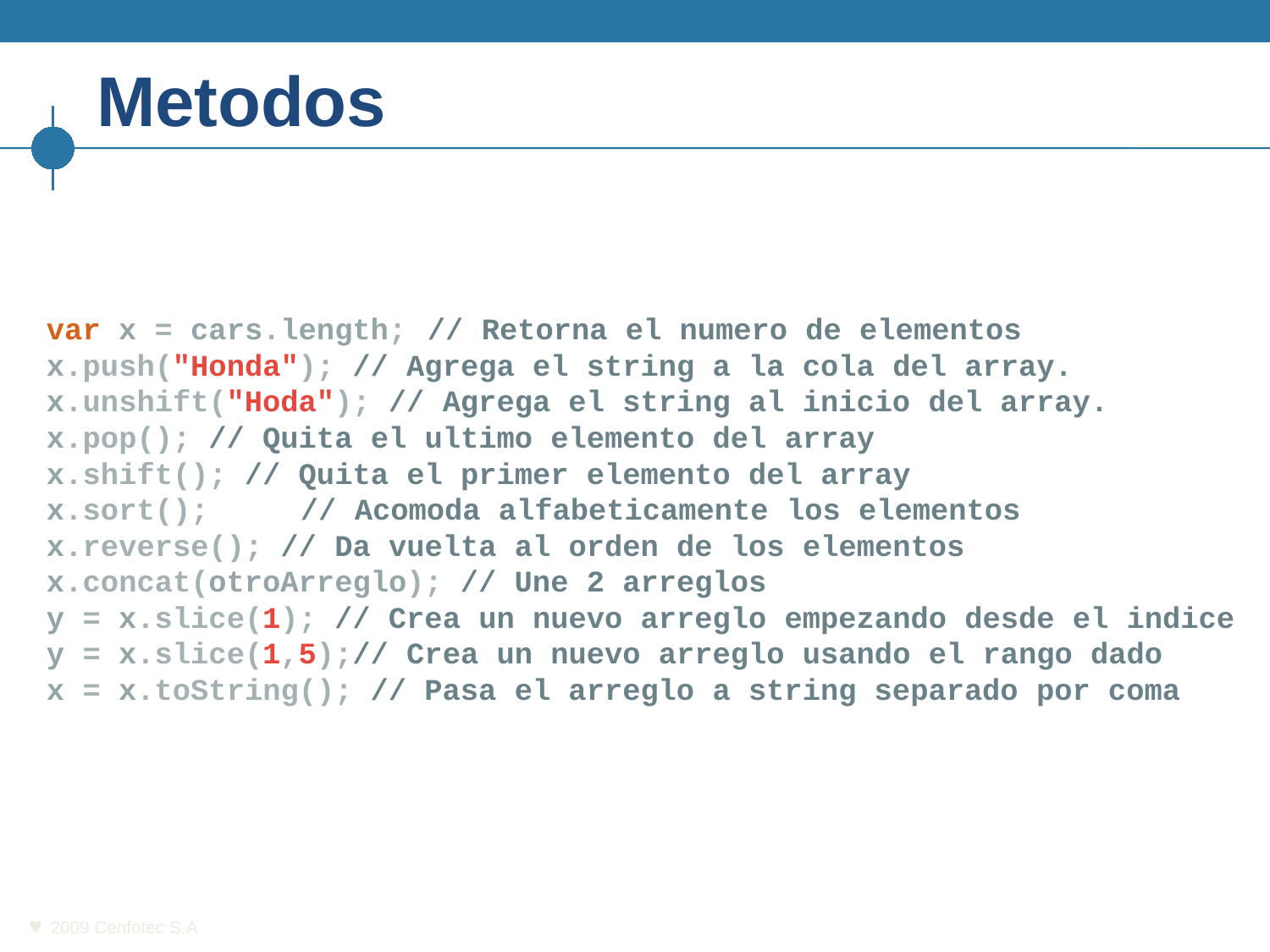

# Metodos
var x = cars.length; 	// Retorna el numero de elementos
x.push("Honda"); // Agrega el string a la cola del array.
x.unshift("Hoda"); // Agrega el string al inicio del array.
x.pop(); // Quita el ultimo elemento del array
x.shift(); // Quita el primer elemento del array
x.sort(); 	// Acomoda alfabeticamente los elementos
x.reverse(); // Da vuelta al orden de los elementos
x.concat(otroArreglo); // Une 2 arreglos
y = x.slice(1); // Crea un nuevo arreglo empezando desde el indice
y = x.slice(1,5);// Crea un nuevo arreglo usando el rango dado
x = x.toString(); // Pasa el arreglo a string separado por coma